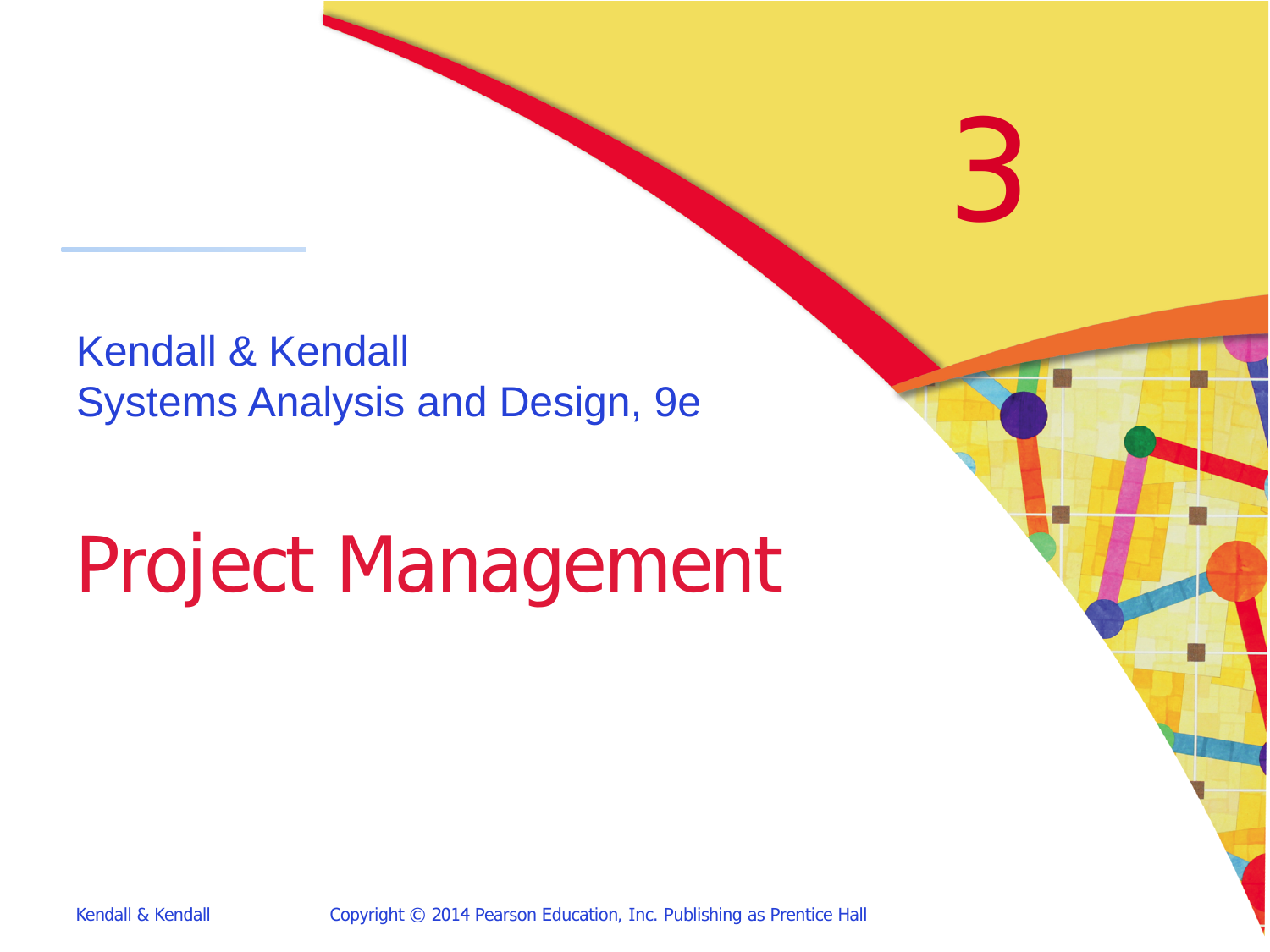

3
Kendall & Kendall
Systems Analysis and Design, 9e
Project Management